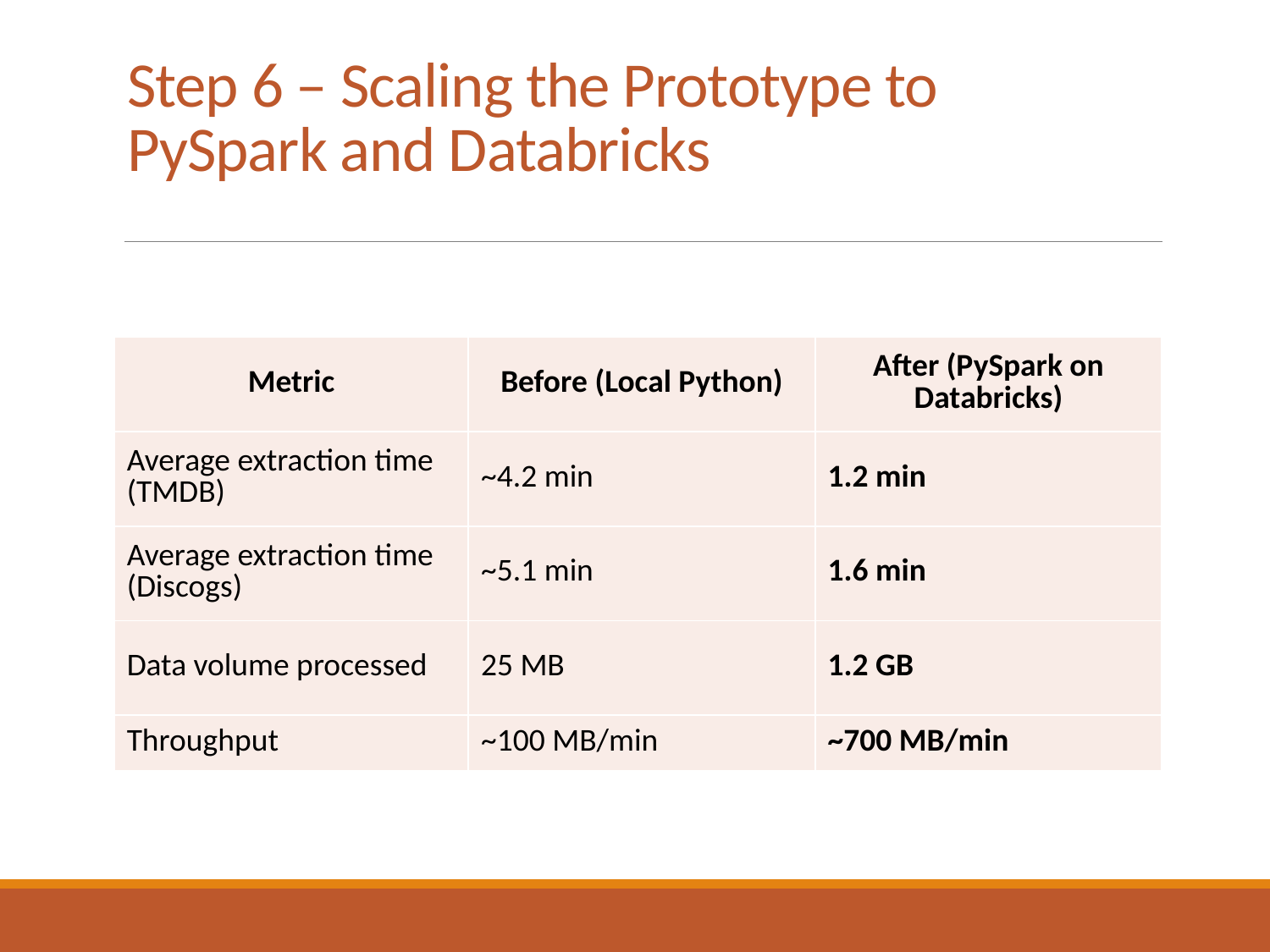

# Step 6 – Scaling the Prototype to PySpark and Databricks
| Metric | Before (Local Python) | After (PySpark on Databricks) |
| --- | --- | --- |
| Average extraction time (TMDB) | ~4.2 min | 1.2 min |
| Average extraction time (Discogs) | ~5.1 min | 1.6 min |
| Data volume processed | 25 MB | 1.2 GB |
| Throughput | ~100 MB/min | ~700 MB/min |